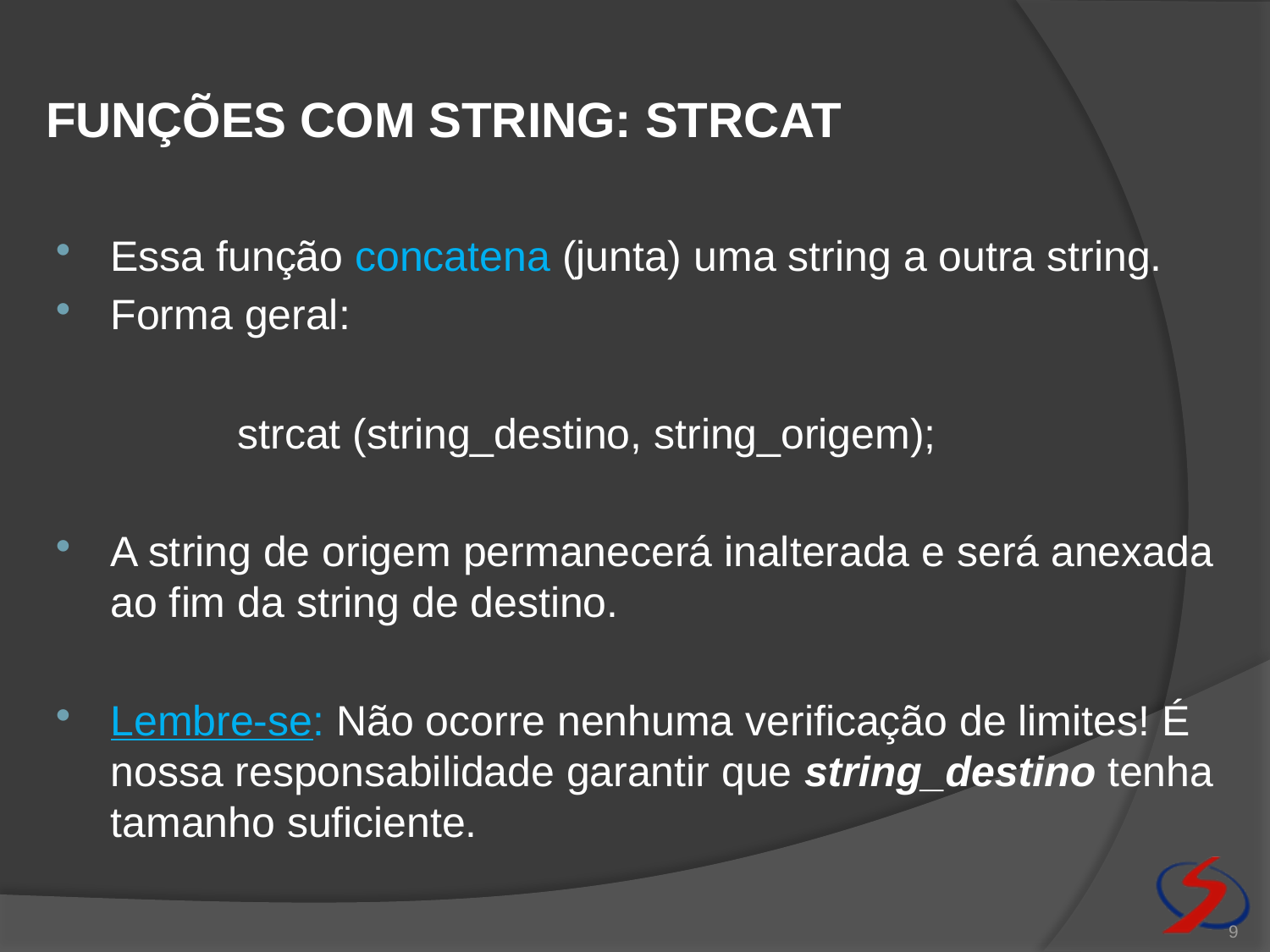

# Funções com string: strcat
Essa função concatena (junta) uma string a outra string.
Forma geral:

		strcat (string_destino, string_origem);

A string de origem permanecerá inalterada e será anexada ao fim da string de destino.

Lembre-se: Não ocorre nenhuma verificação de limites! É nossa responsabilidade garantir que string_destino tenha tamanho suficiente.
9